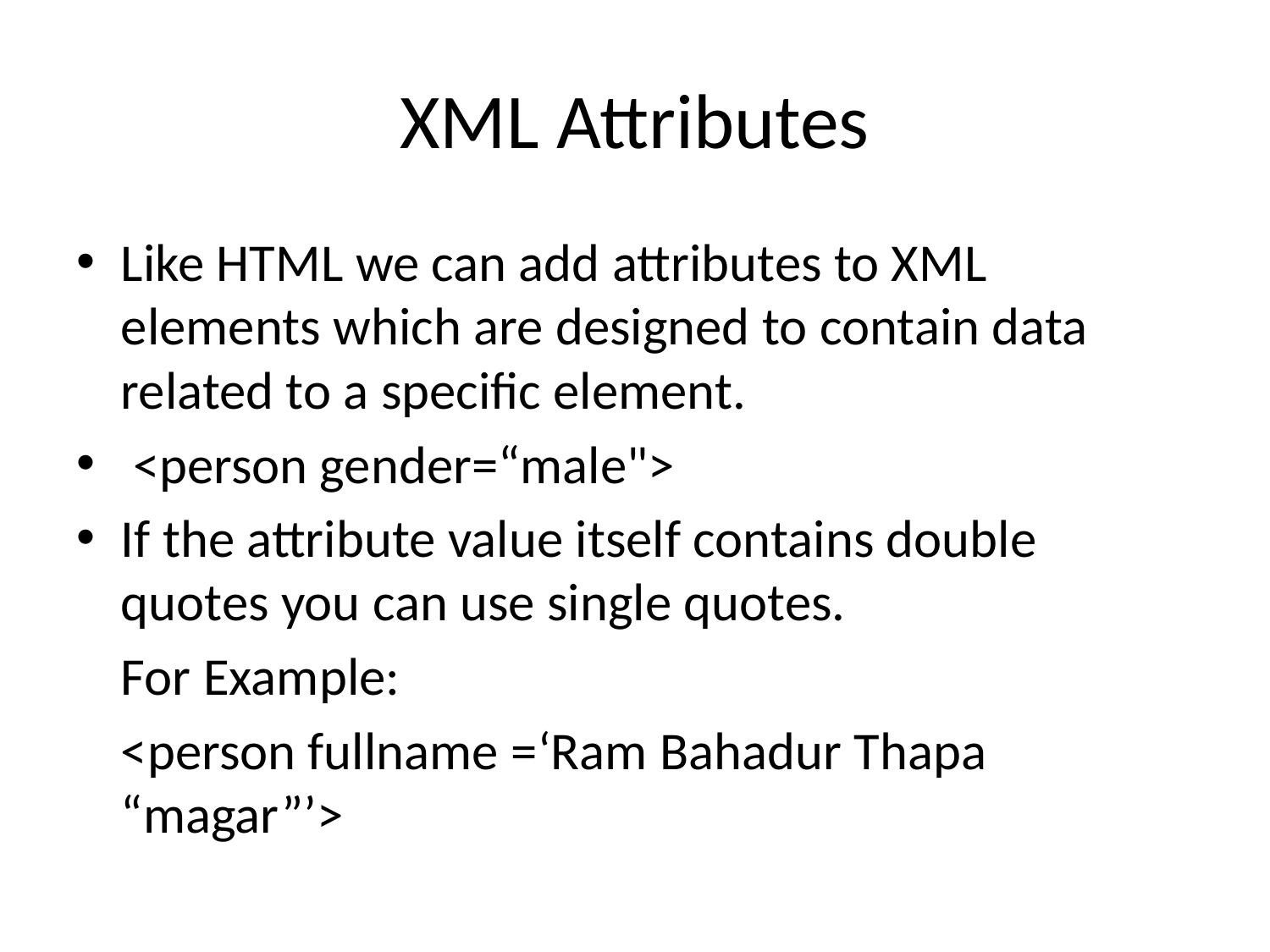

# XML Attributes
Like HTML we can add attributes to XML elements which are designed to contain data related to a specific element.
 <person gender=“male">
If the attribute value itself contains double quotes you can use single quotes.
	For Example:
	<person fullname =‘Ram Bahadur Thapa “magar”’>